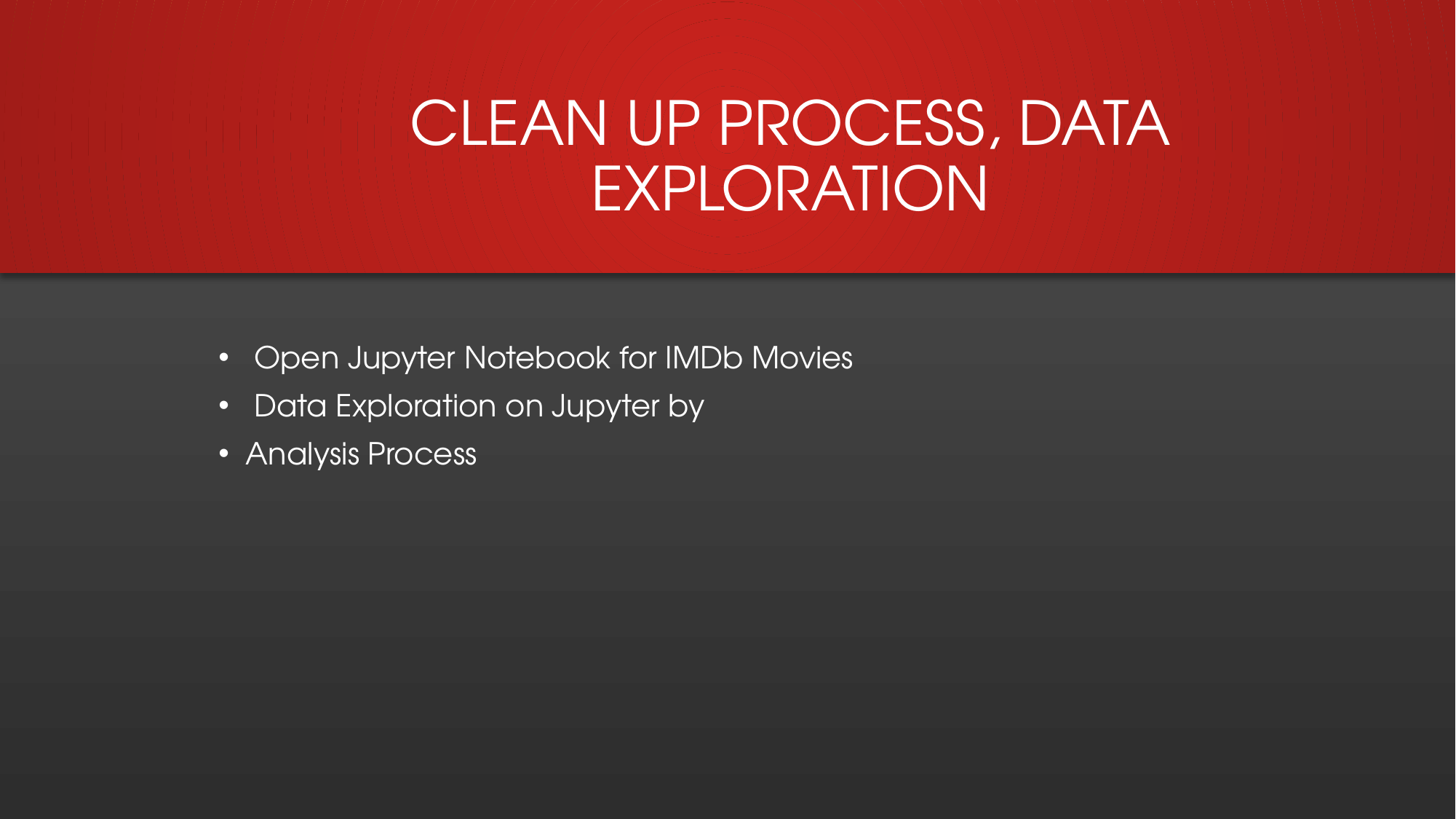

# Clean up process, data exploration

 Open Jupyter Notebook for IMDb Movies
 Data Exploration on Jupyter by
Analysis Process